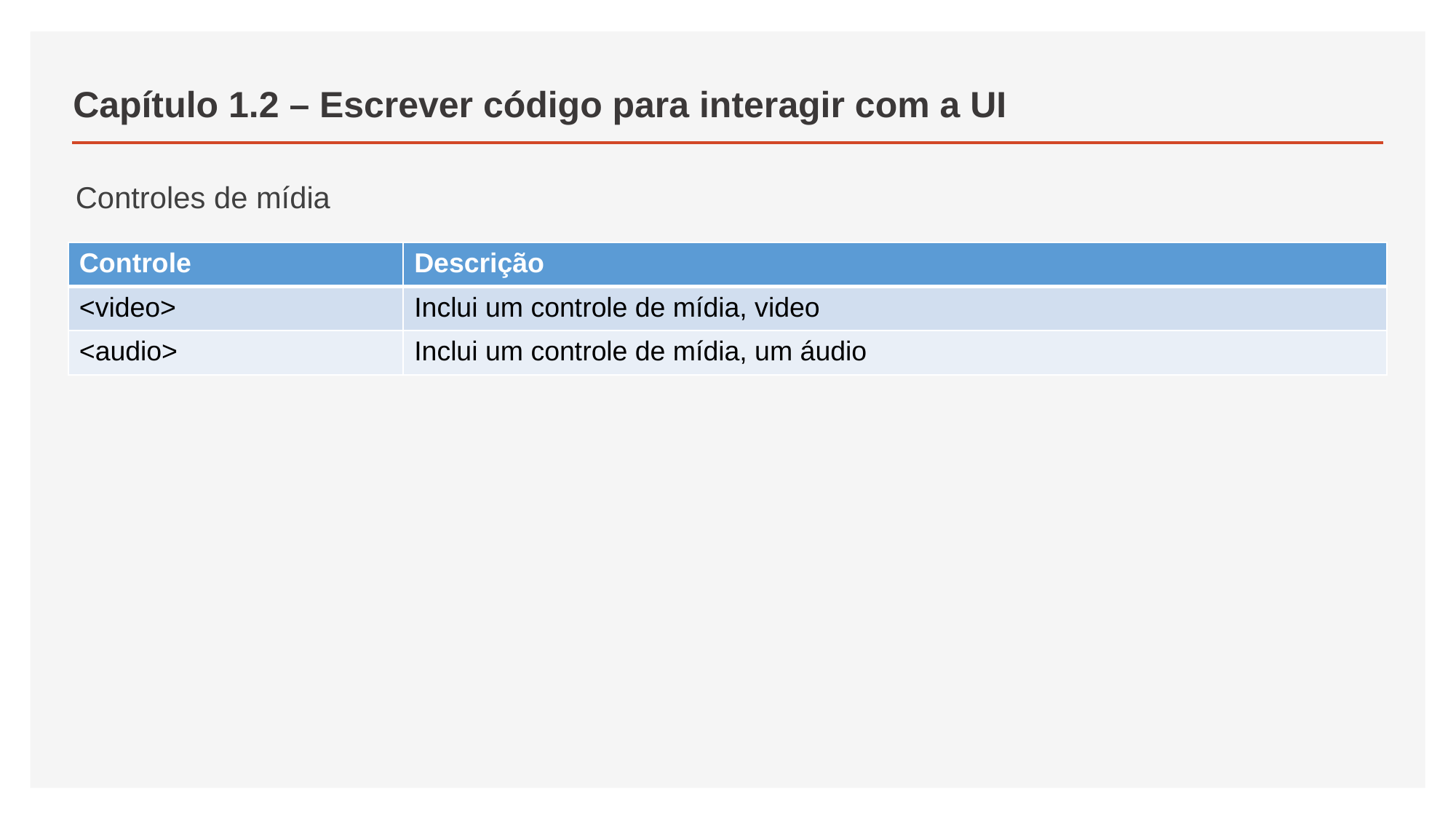

# Capítulo 1.2 – Escrever código para interagir com a UI
Controles de mídia

| Controle | Descrição |
| --- | --- |
| <video> | Inclui um controle de mídia, video |
| <audio> | Inclui um controle de mídia, um áudio |